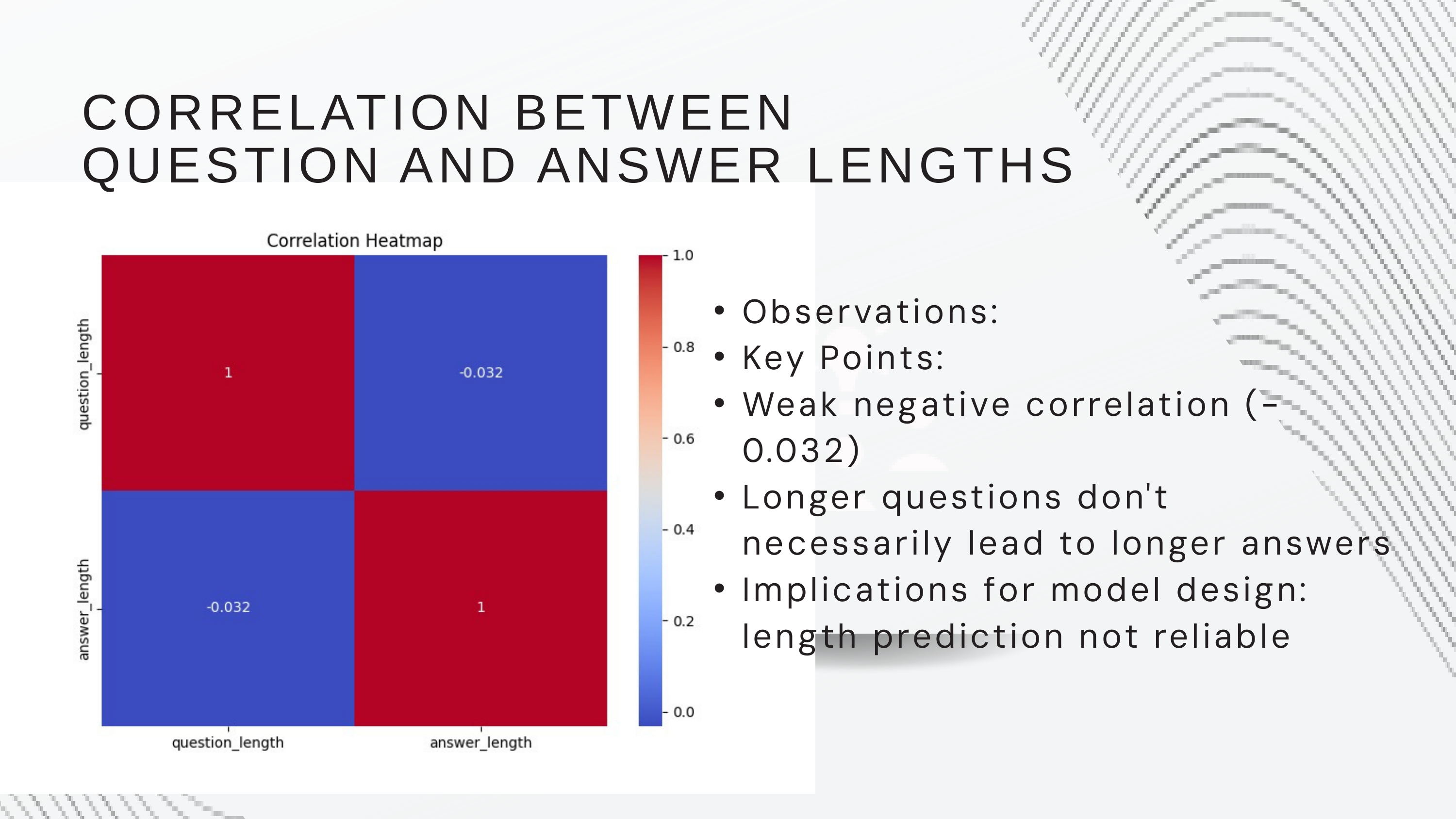

CORRELATION BETWEEN QUESTION AND ANSWER LENGTHS

Observations:
Key Points:
Weak negative correlation (-0.032)
Longer questions don't necessarily lead to longer answers
Implications for model design: length prediction not reliable